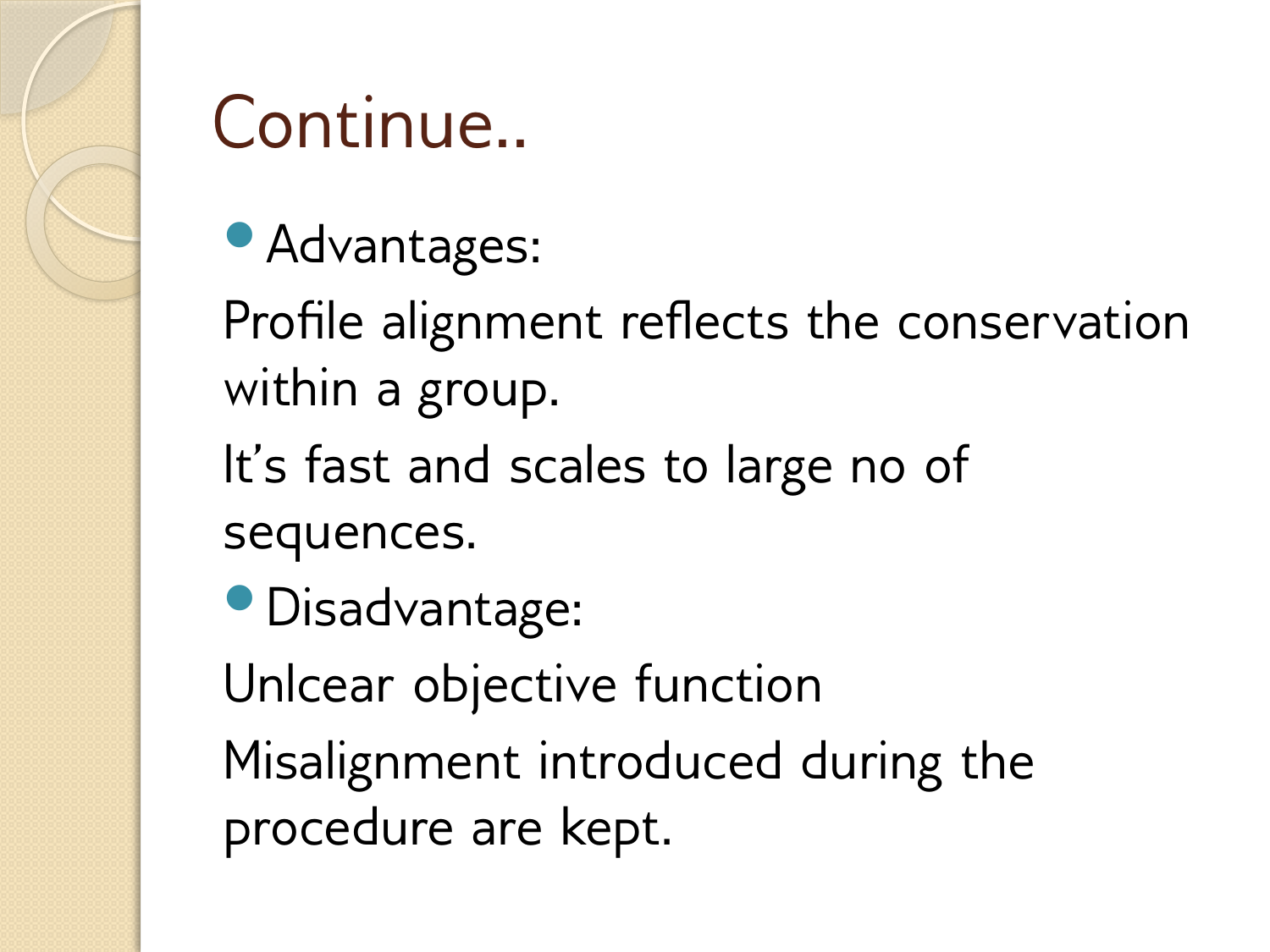

# Continue..
Advantages:
	Profile alignment reflects the conservation within a group.
	It’s fast and scales to large no of sequences.
Disadvantage:
	Unlcear objective function
	Misalignment introduced during the procedure are kept.